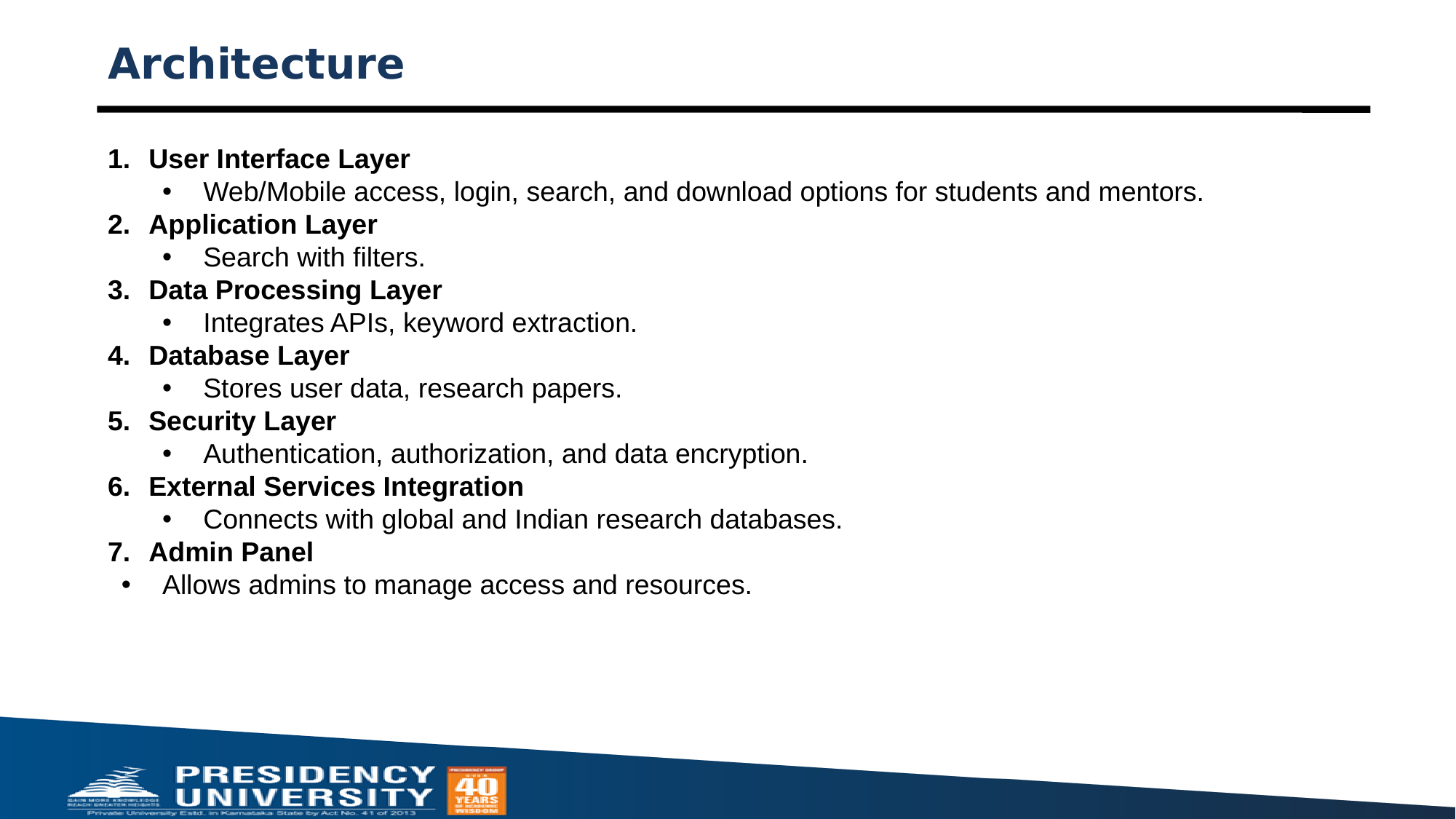

# Architecture
User Interface Layer
Web/Mobile access, login, search, and download options for students and mentors.
Application Layer
Search with filters.
Data Processing Layer
Integrates APIs, keyword extraction.
Database Layer
Stores user data, research papers.
Security Layer
Authentication, authorization, and data encryption.
External Services Integration
Connects with global and Indian research databases.
Admin Panel
Allows admins to manage access and resources.